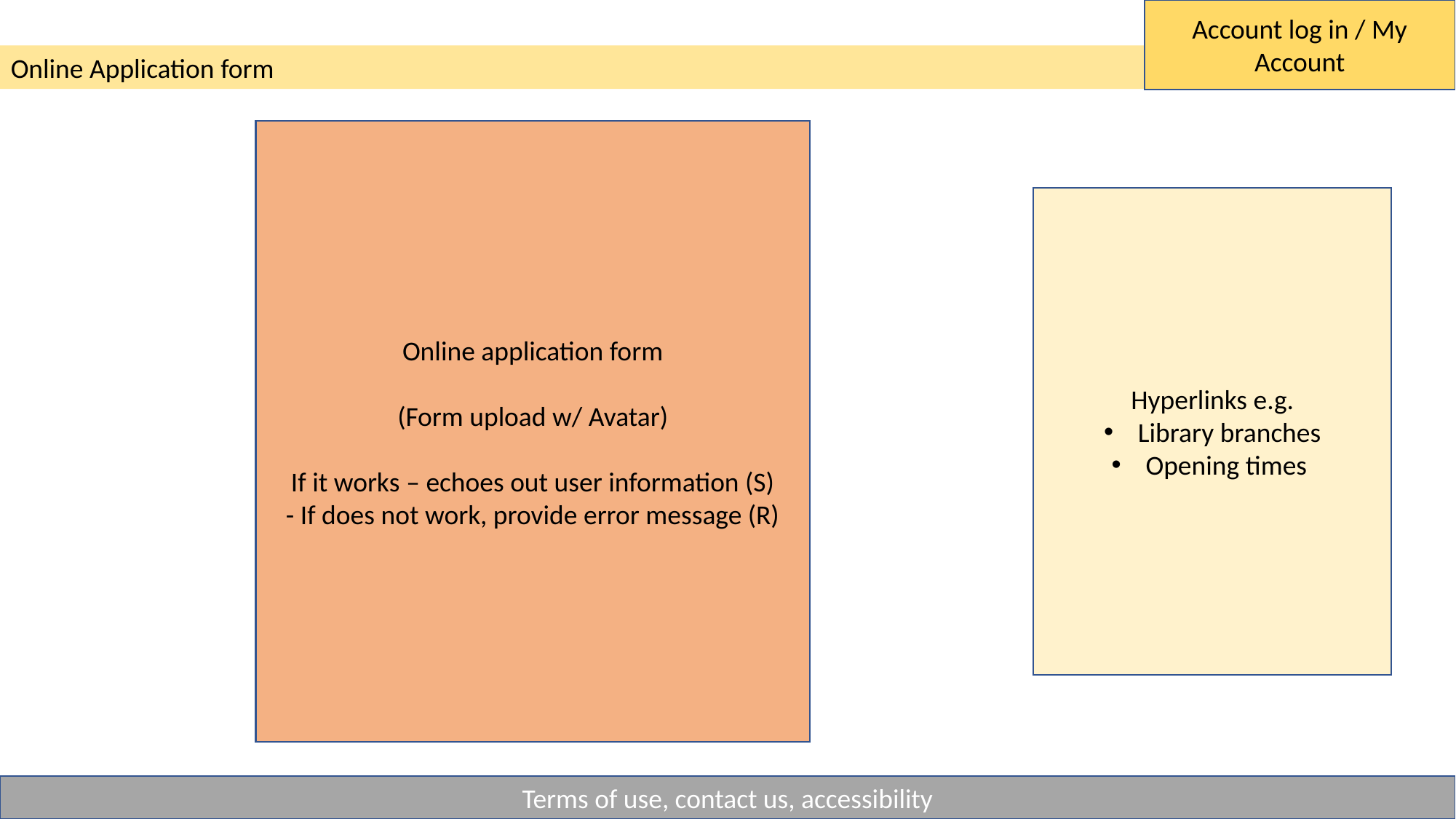

Account log in / My Account
Online Application form
Online application form

(Form upload w/ Avatar)

If it works – echoes out user information (S)
- If does not work, provide error message (R)
Hyperlinks e.g.
Library branches
Opening times
Terms of use, contact us, accessibility